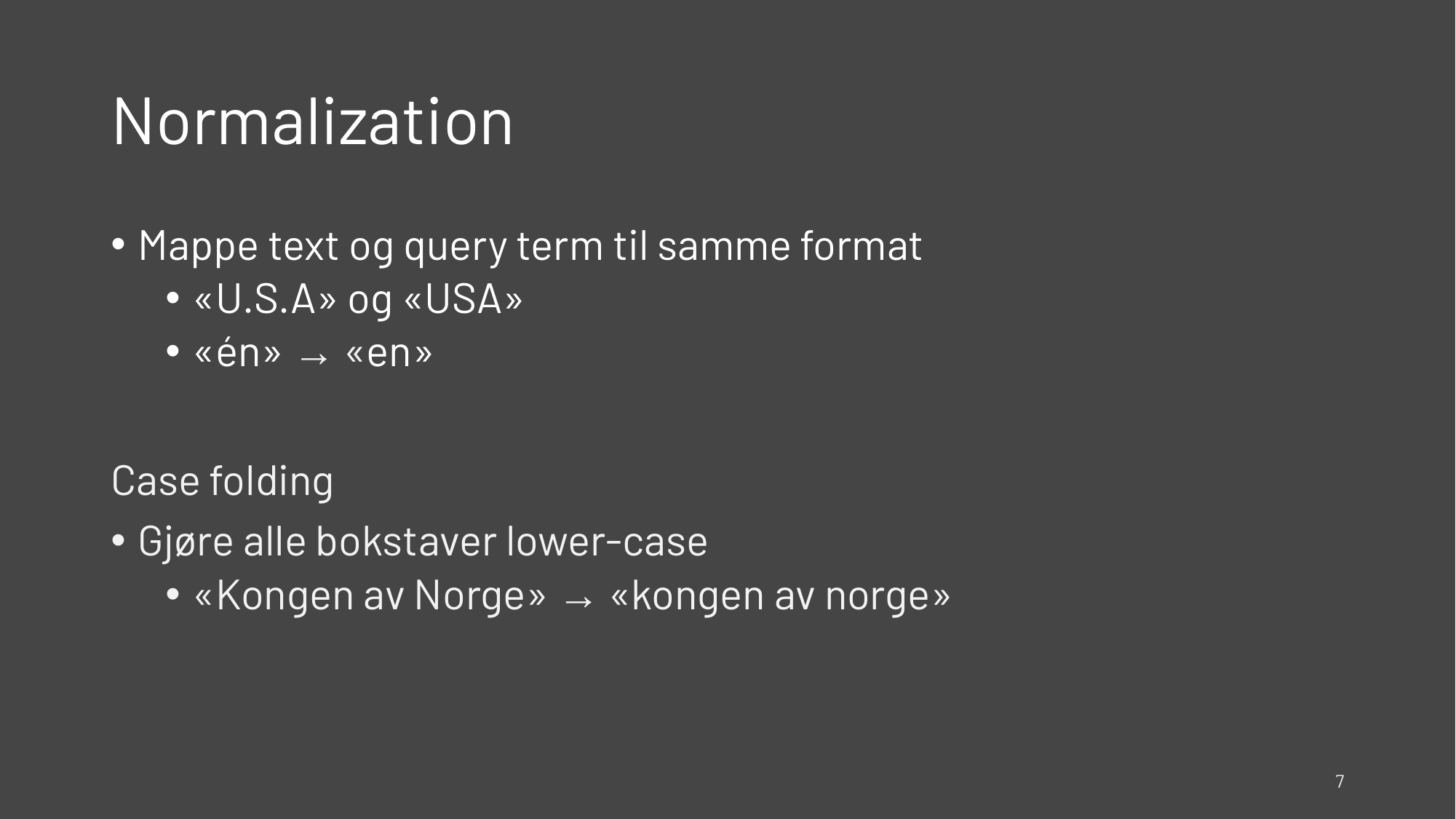

# Normalization
Mappe text og query term til samme format
«U.S.A» og «USA»
«én» → «en»

Case folding
Gjøre alle bokstaver lower-case
«Kongen av Norge» → «kongen av norge»

7